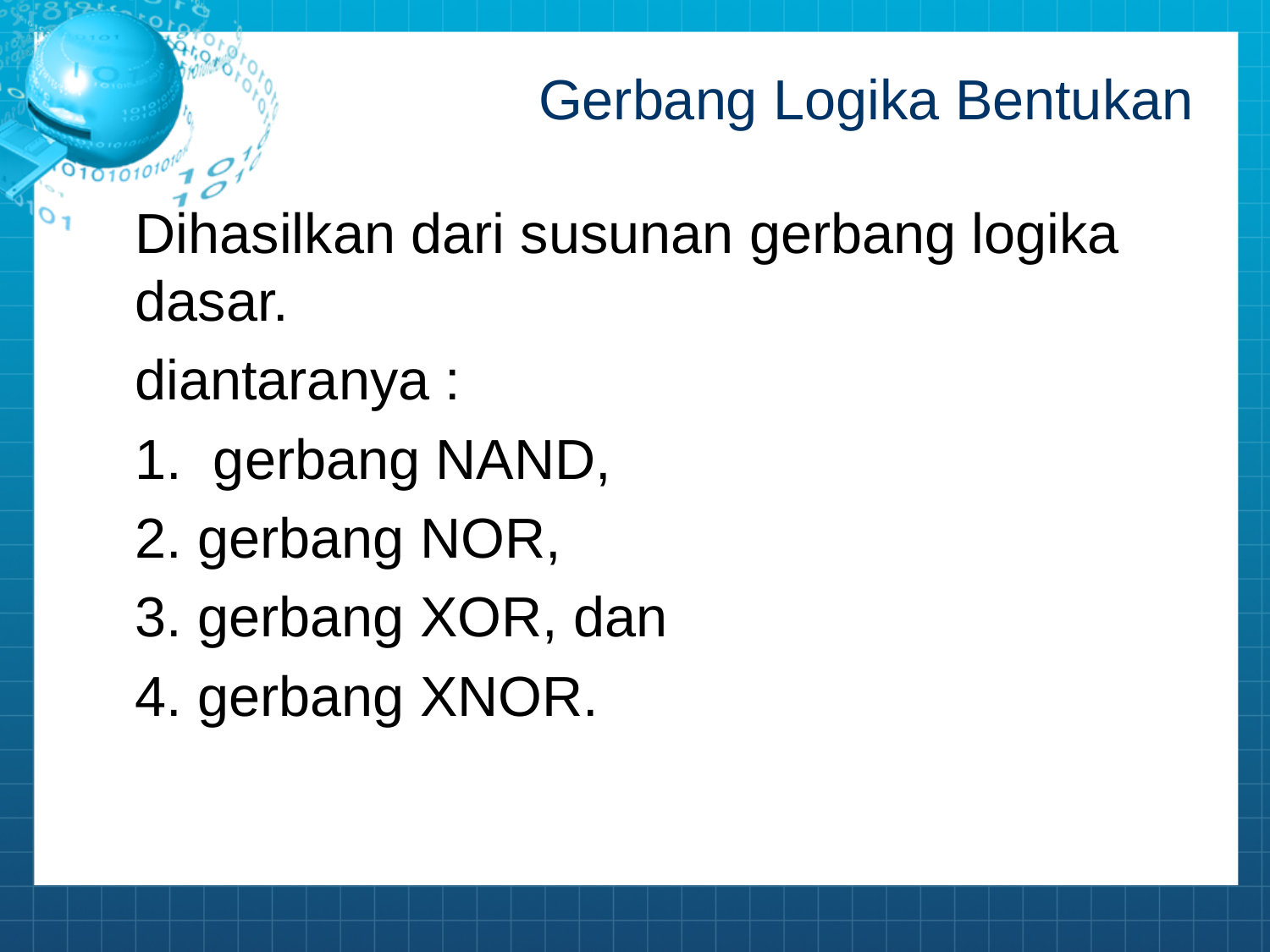

# Gerbang Logika Bentukan
Dihasilkan dari susunan gerbang logika
dasar.
diantaranya :
	1.  gerbang NAND,
	2. gerbang NOR,
	3. gerbang XOR, dan
	4. gerbang XNOR.